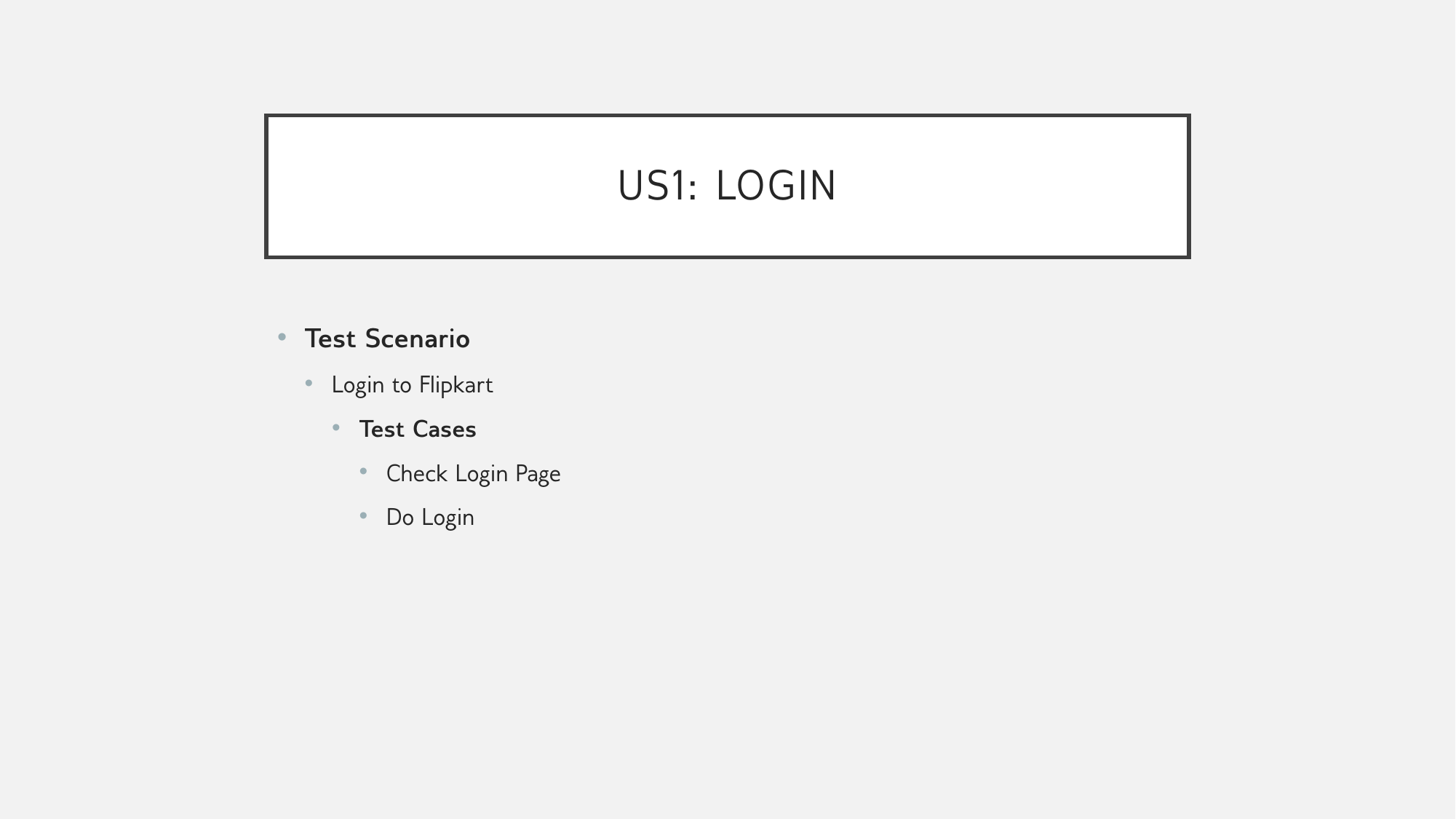

# US1: Login
Test Scenario
Login to Flipkart
Test Cases
Check Login Page
Do Login